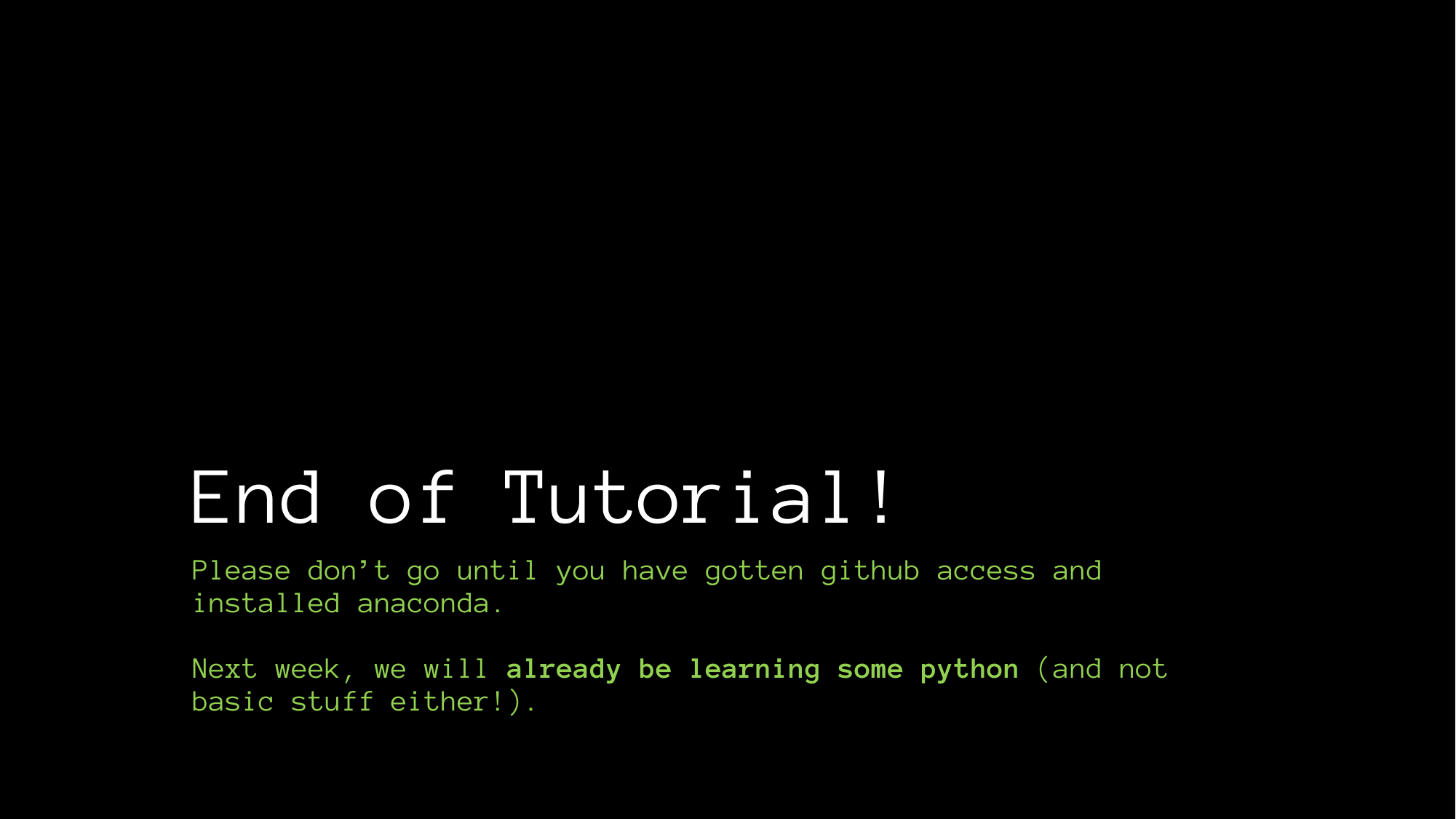

# End of Tutorial!
Please don’t go until you have gotten github access and installed anaconda.

Next week, we will already be learning some python (and not basic stuff either!).